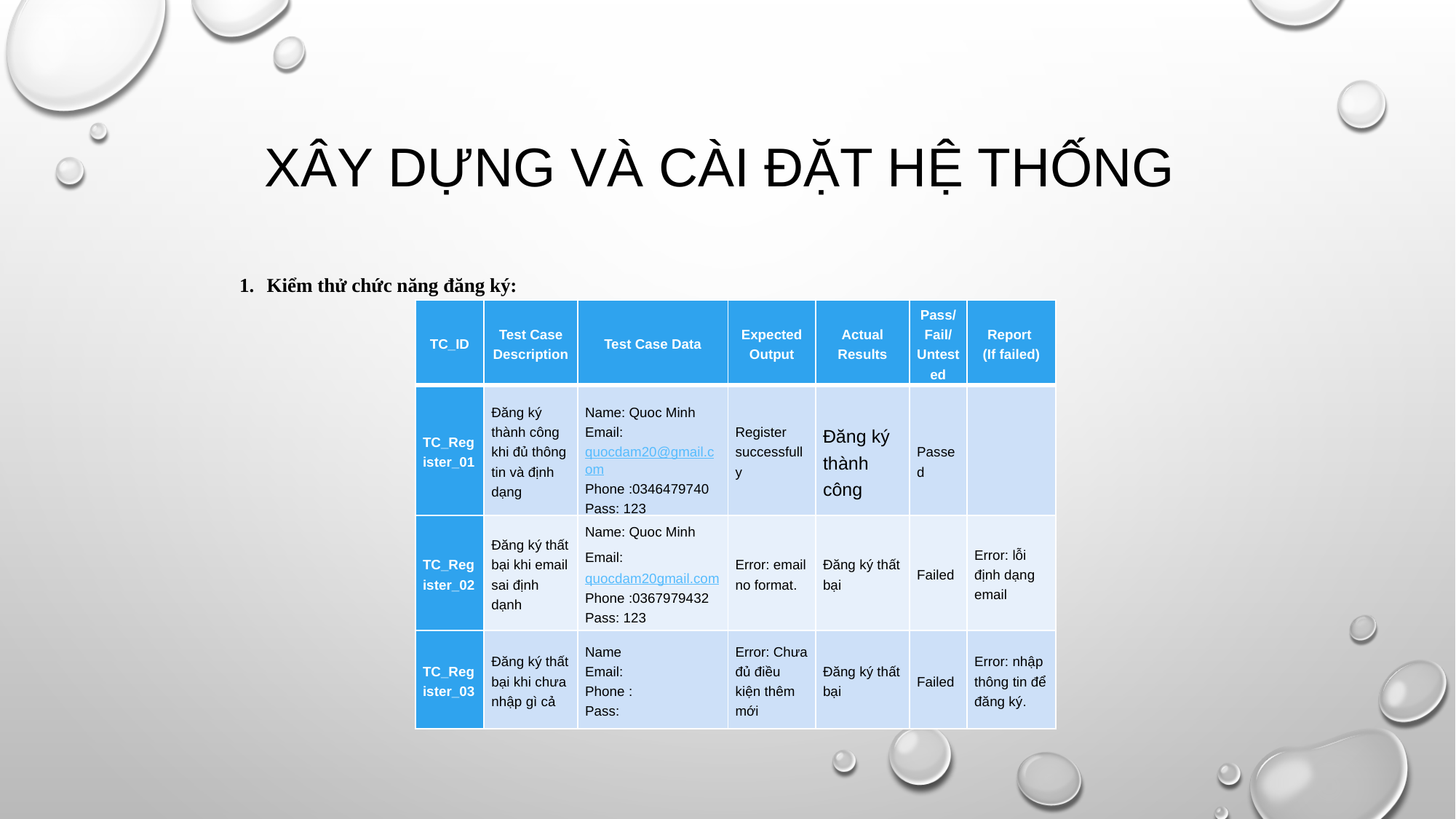

# XÂY DỰNG VÀ CÀI ĐẶT HỆ THỐNG
Kiểm thử chức năng đăng ký:
| TC\_ID | Test Case Description | Test Case Data | Expected Output | Actual Results | Pass/Fail/Untested | Report (If failed) |
| --- | --- | --- | --- | --- | --- | --- |
| TC\_Register\_01 | Đăng ký thành công khi đủ thông tin và định dạng | Name: Quoc Minh Email: quocdam20@gmail.com Phone :0346479740 Pass: 123 | Register successfully | Đăng ký thành công | Passed |  |
| TC\_Register\_02 | Đăng ký thất bại khi email sai định dạnh | Name: Quoc Minh Email: quocdam20gmail.com Phone :0367979432 Pass: 123 | Error: email no format. | Đăng ký thất bại | Failed | Error: lỗi định dạng email |
| TC\_Register\_03 | Đăng ký thất bại khi chưa nhập gì cả | Name Email: Phone : Pass: | Error: Chưa đủ điều kiện thêm mới | Đăng ký thất bại | Failed | Error: nhập thông tin để đăng ký. |
| TC\_ID | Test Case Description | Test Case Data | Expected Output | Actual Results | Pass/Fail/Untested | Report (If failed) |
| --- | --- | --- | --- | --- | --- | --- |
| TC\_Login\_01 | Đăng nhập thành công | account: quocdam20 Password: 123 | Login successfully | Đăng nhập thành công | Passed |  |
| TC\_Login\_02 | Đăng nhập thất bại với tài khoản sai | account: quoc1111 Password: 123 | Error: Tài khoản hoặc mật khẩu không đúng. | Đăng nhập thất bại | Failed | Error : Tài khoản hoặc mật khẩu không đúng |
| TC\_Login\_03 | Đăng nhập thất bại với tài khoản đúng và mât khẩu sai | account:quocdam20 Password: c123df | Error: Tài khoản hoặc mật khẩu không đúng. | Đăng nhập thất bại | Failed | Error : Tài khoản hoặc mật khẩu không đúng |
| TC\_Login\_04 | Đăng nhập thất bại với tài khoản và mật khẩu null | account: null Password: null | Error: Tài khoản hoặc mật khẩu không đúng. | Đăng nhập thất bại | Failed | Error: Tài khoản hoặc mật khẩu không đúng. |